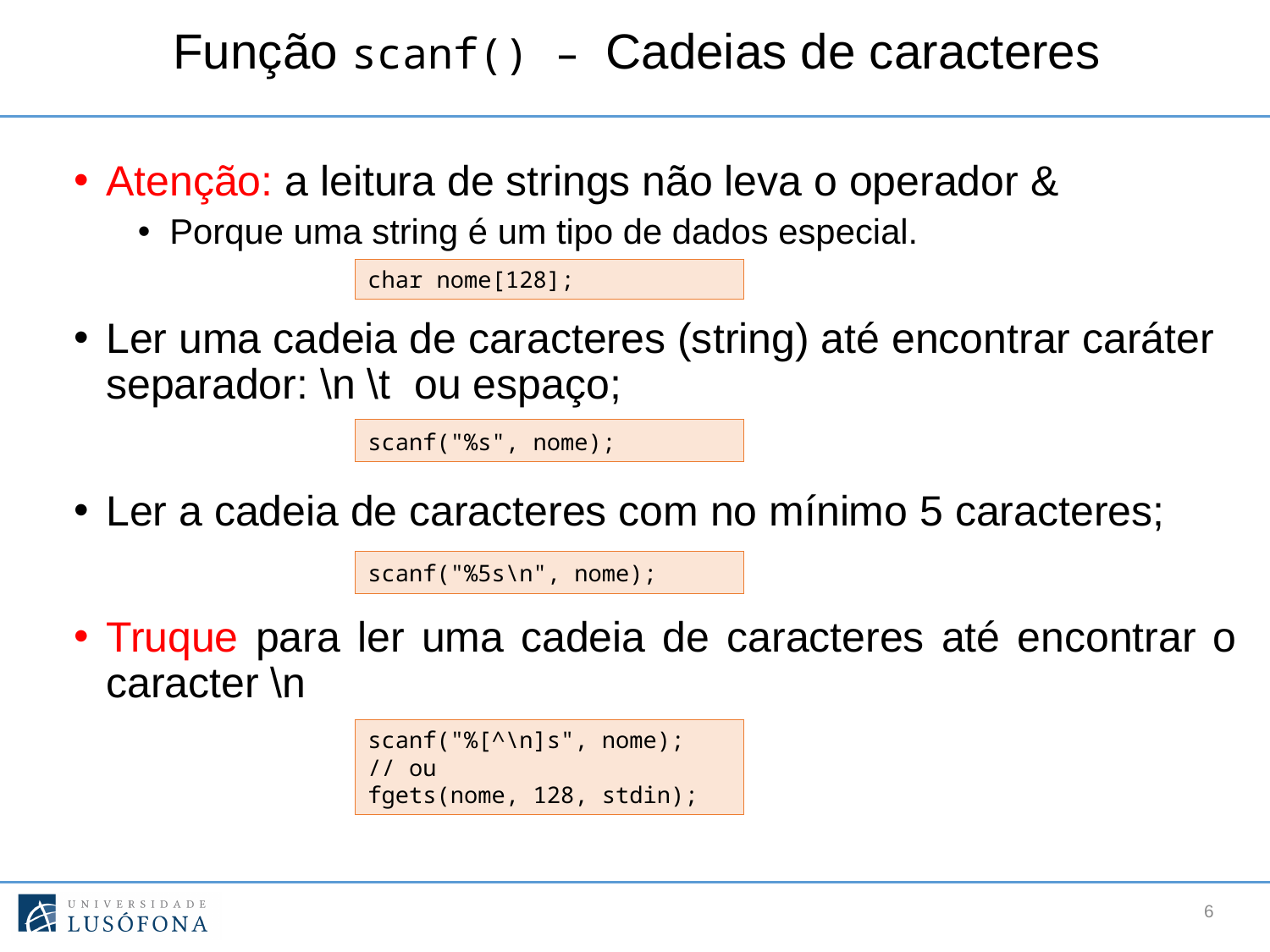

# Função scanf() – Cadeias de caracteres
Atenção: a leitura de strings não leva o operador &
Porque uma string é um tipo de dados especial.

Ler uma cadeia de caracteres (string) até encontrar caráter separador: \n \t  ou espaço;

Ler a cadeia de caracteres com no mínimo 5 caracteres;

Truque para ler uma cadeia de caracteres até encontrar o caracter \n

char nome[128];
scanf("%s", nome);
scanf("%5s\n", nome);
scanf("%[^\n]s", nome);
// ou
fgets(nome, 128, stdin);
6